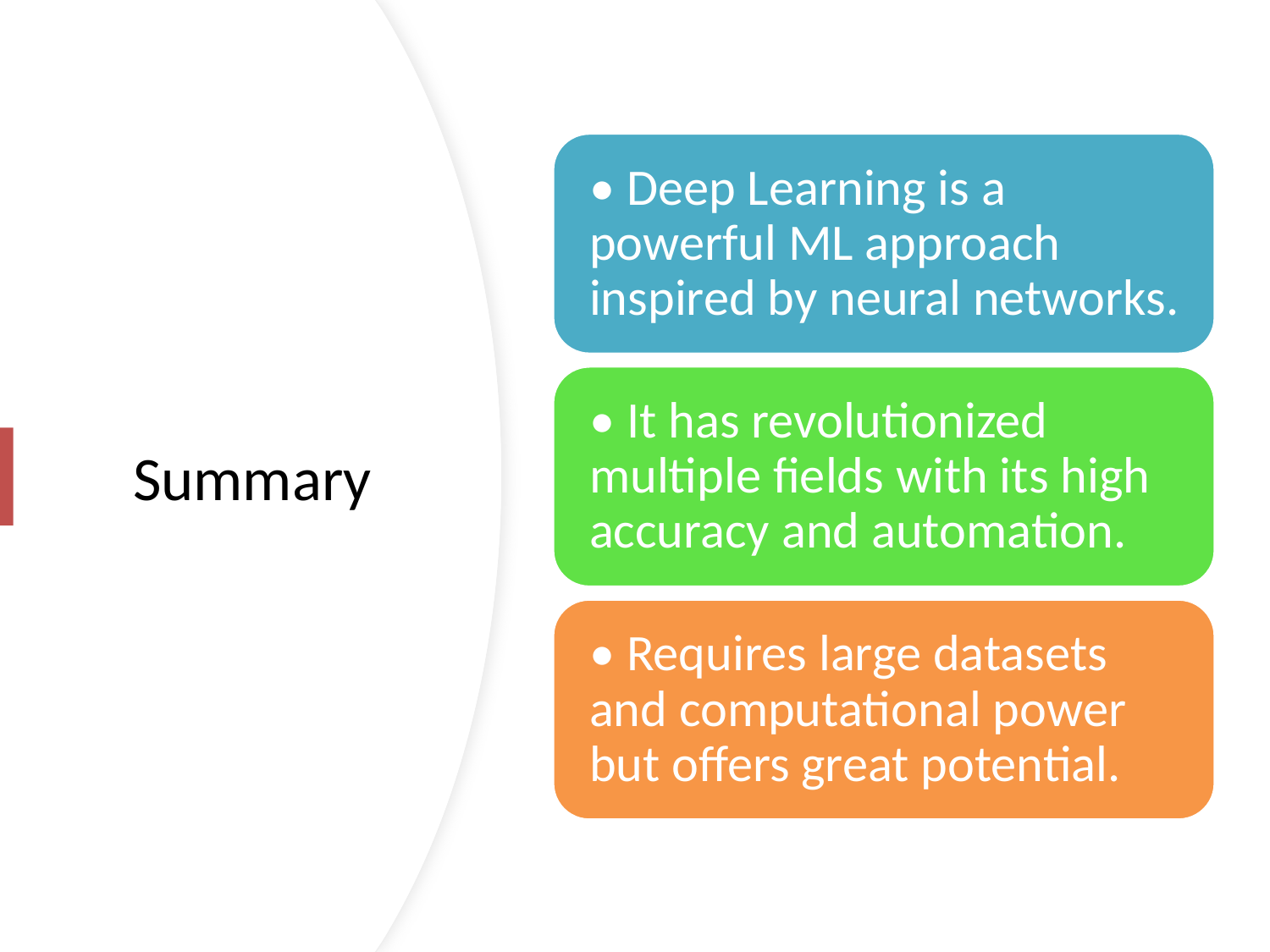

• Deep Learning is a powerful ML approach inspired by neural networks.
• It has revolutionized multiple fields with its high accuracy and automation.
• Requires large datasets and computational power but offers great potential.
# Summary